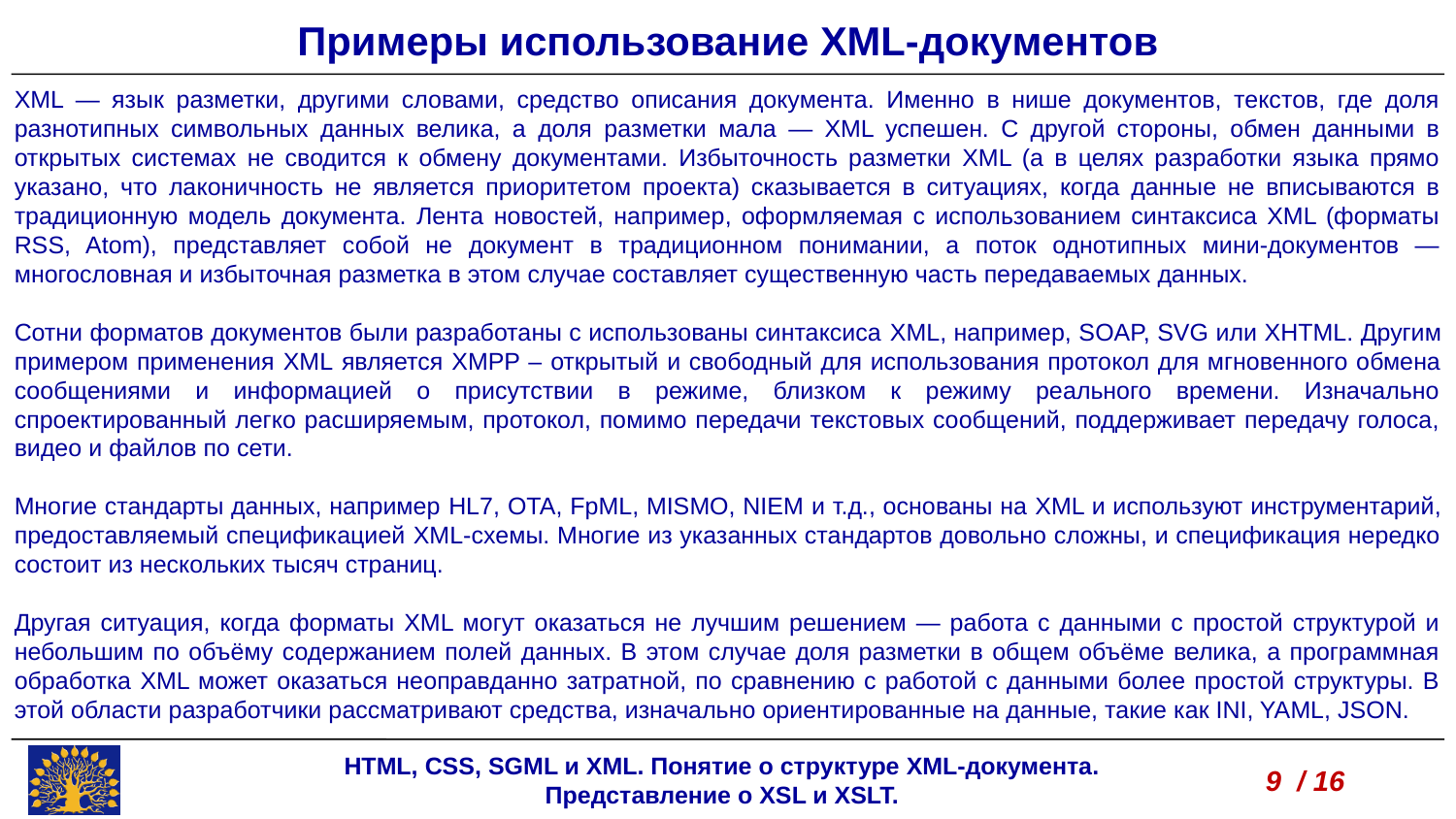

Примеры использование XML-документов
XML — язык разметки, другими словами, средство описания документа. Именно в нише документов, текстов, где доля разнотипных символьных данных велика, а доля разметки мала — XML успешен. С другой стороны, обмен данными в открытых системах не сводится к обмену документами. Избыточность разметки XML (а в целях разработки языка прямо указано, что лаконичность не является приоритетом проекта) сказывается в ситуациях, когда данные не вписываются в традиционную модель документа. Лента новостей, например, оформляемая с использованием синтаксиса XML (форматы RSS, Atom), представляет собой не документ в традиционном понимании, а поток однотипных мини-документов — многословная и избыточная разметка в этом случае составляет существенную часть передаваемых данных.

Сотни форматов документов были разработаны с использованы синтаксиса XML, например, SOAP, SVG или XHTML. Другим примером применения XML является XMPP – открытый и свободный для использования протокол для мгновенного обмена сообщениями и информацией о присутствии в режиме, близком к режиму реального времени. Изначально спроектированный легко расширяемым, протокол, помимо передачи текстовых сообщений, поддерживает передачу голоса, видео и файлов по сети.

Многие стандарты данных, например HL7, OTA, FpML, MISMO, NIEM и т.д., основаны на XML и используют инструментарий, предоставляемый спецификацией XML-схемы. Многие из указанных стандартов довольно сложны, и спецификация нередко состоит из нескольких тысяч страниц.

Другая ситуация, когда форматы XML могут оказаться не лучшим решением — работа с данными с простой структурой и небольшим по объёму содержанием полей данных. В этом случае доля разметки в общем объёме велика, а программная обработка XML может оказаться неоправданно затратной, по сравнению с работой с данными более простой структуры. В этой области разработчики рассматривают средства, изначально ориентированные на данные, такие как INI, YAML, JSON.